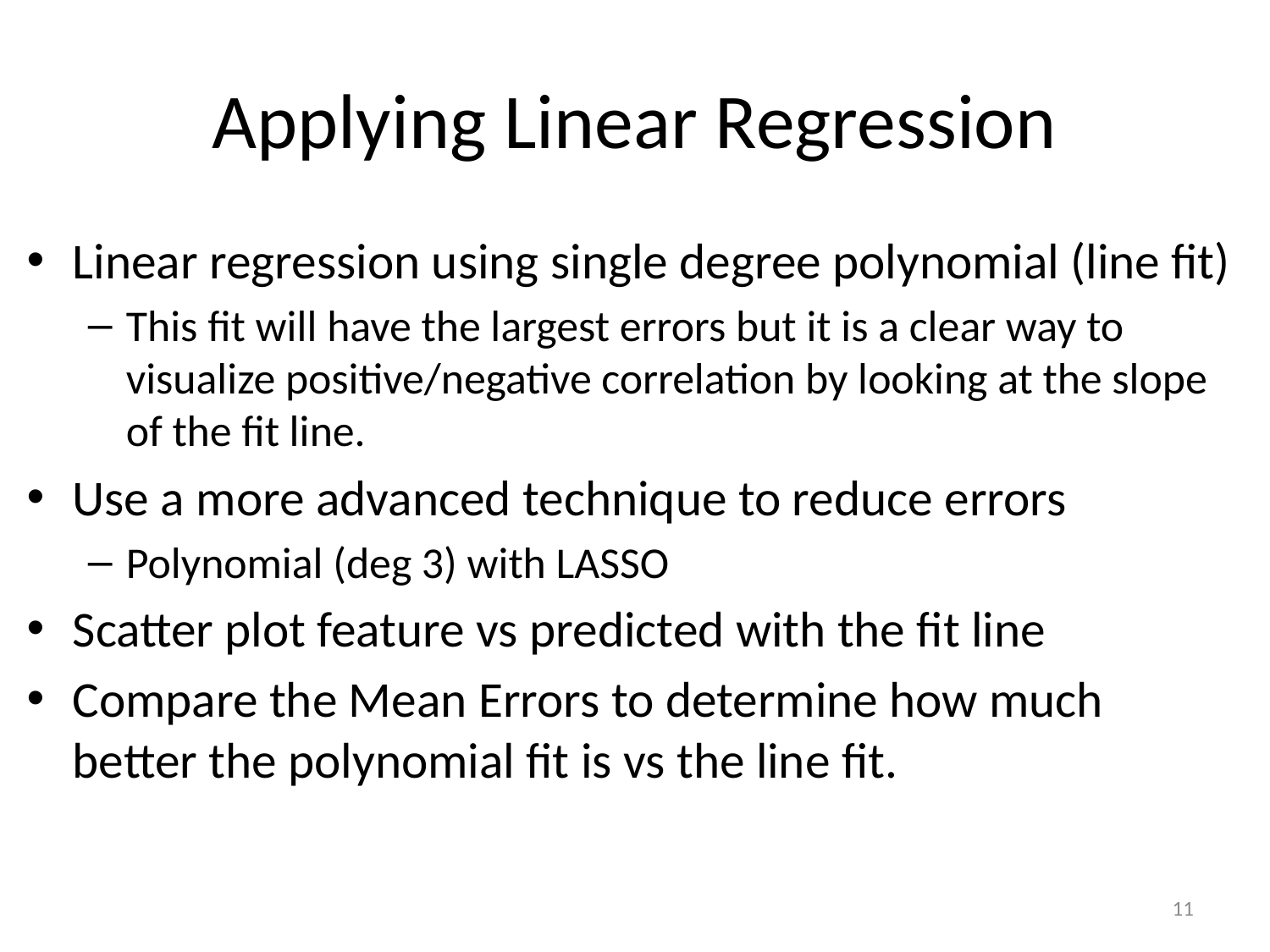

# Applying Linear Regression
Linear regression using single degree polynomial (line fit)
This fit will have the largest errors but it is a clear way to visualize positive/negative correlation by looking at the slope of the fit line.
Use a more advanced technique to reduce errors
Polynomial (deg 3) with LASSO
Scatter plot feature vs predicted with the fit line
Compare the Mean Errors to determine how much better the polynomial fit is vs the line fit.

11